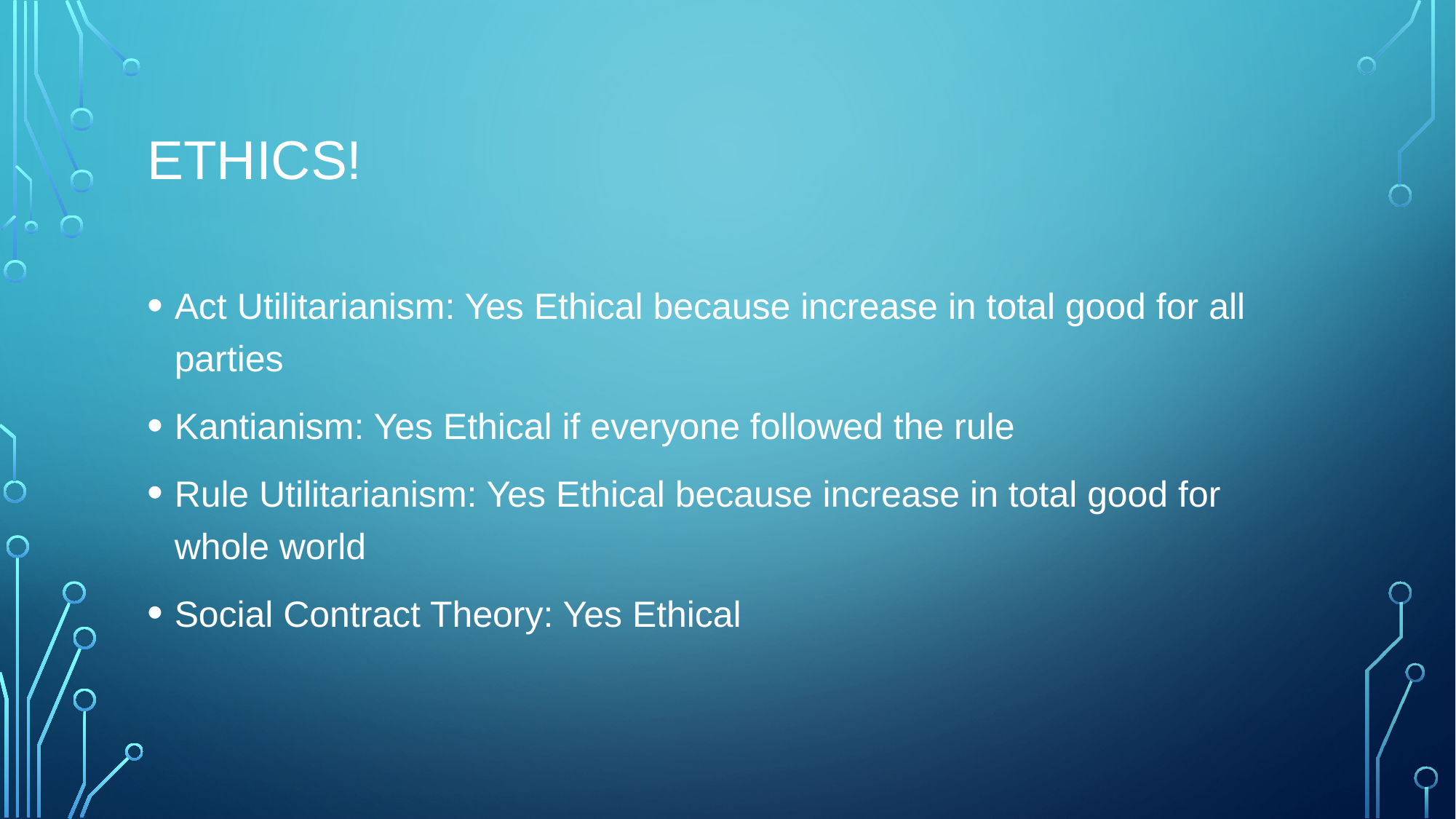

# Ethics!
Act Utilitarianism: Yes Ethical because increase in total good for all parties
Kantianism: Yes Ethical if everyone followed the rule
Rule Utilitarianism: Yes Ethical because increase in total good for whole world
Social Contract Theory: Yes Ethical